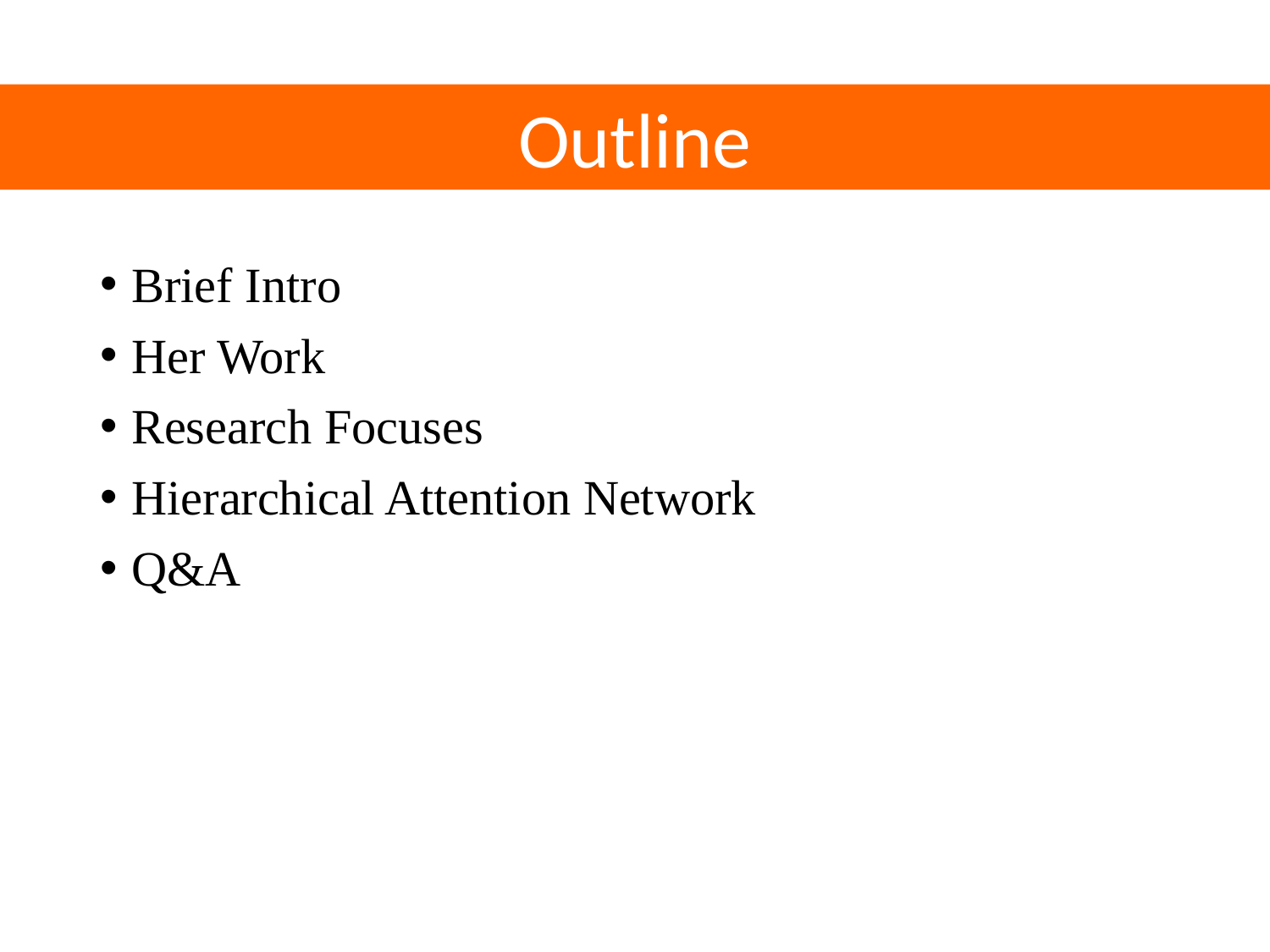

#
Outline
Brief Intro
Her Work
Research Focuses
Hierarchical Attention Network
Q&A